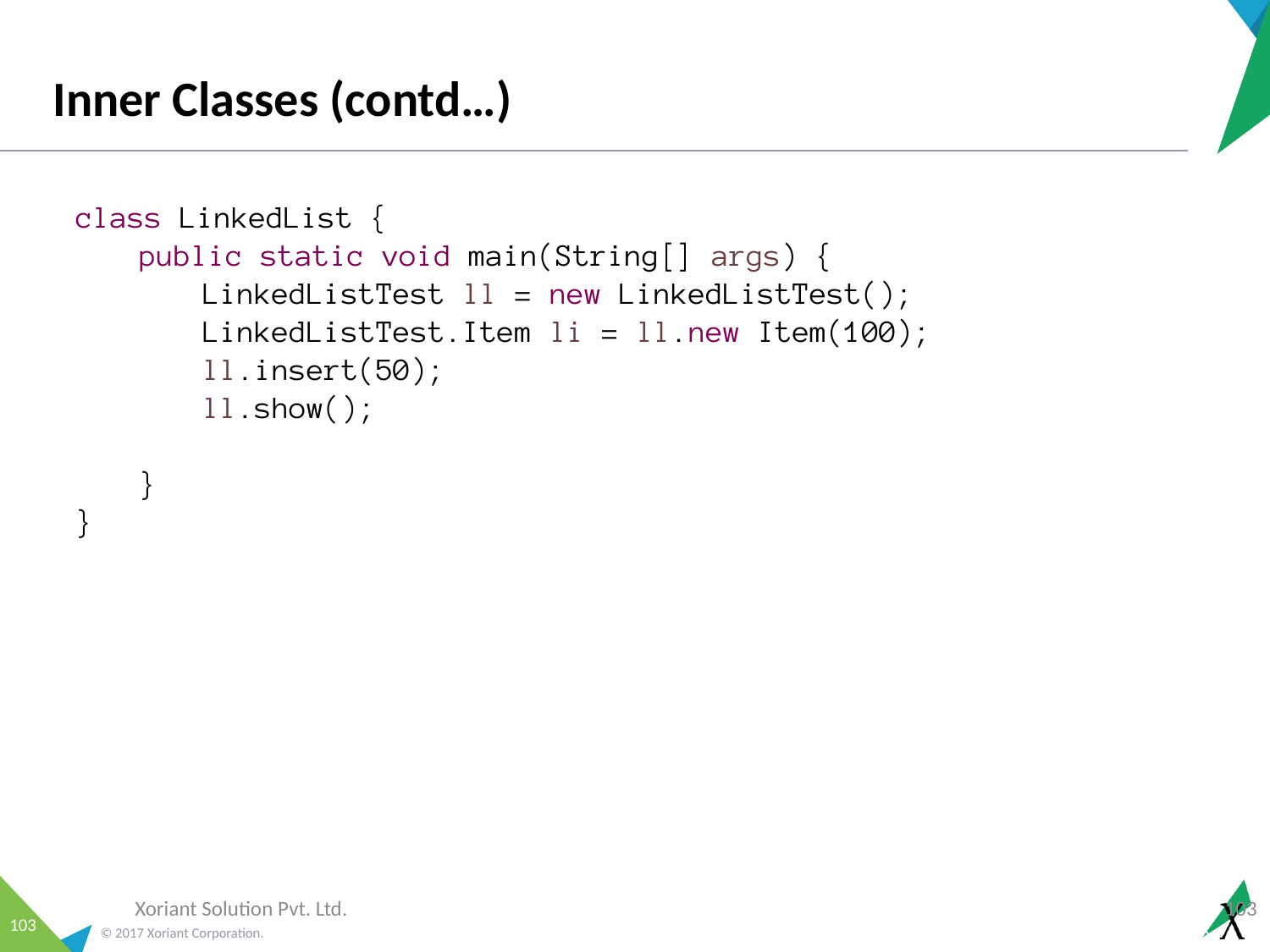

# Inner Classes (contd…)
class LinkedList {
public static void main(String[] args) {
LinkedListTest ll = new LinkedListTest();
LinkedListTest.Item li = ll.new Item(100);
ll.insert(50);
ll.show();

}
}
Xoriant Solution Pvt. Ltd.
103